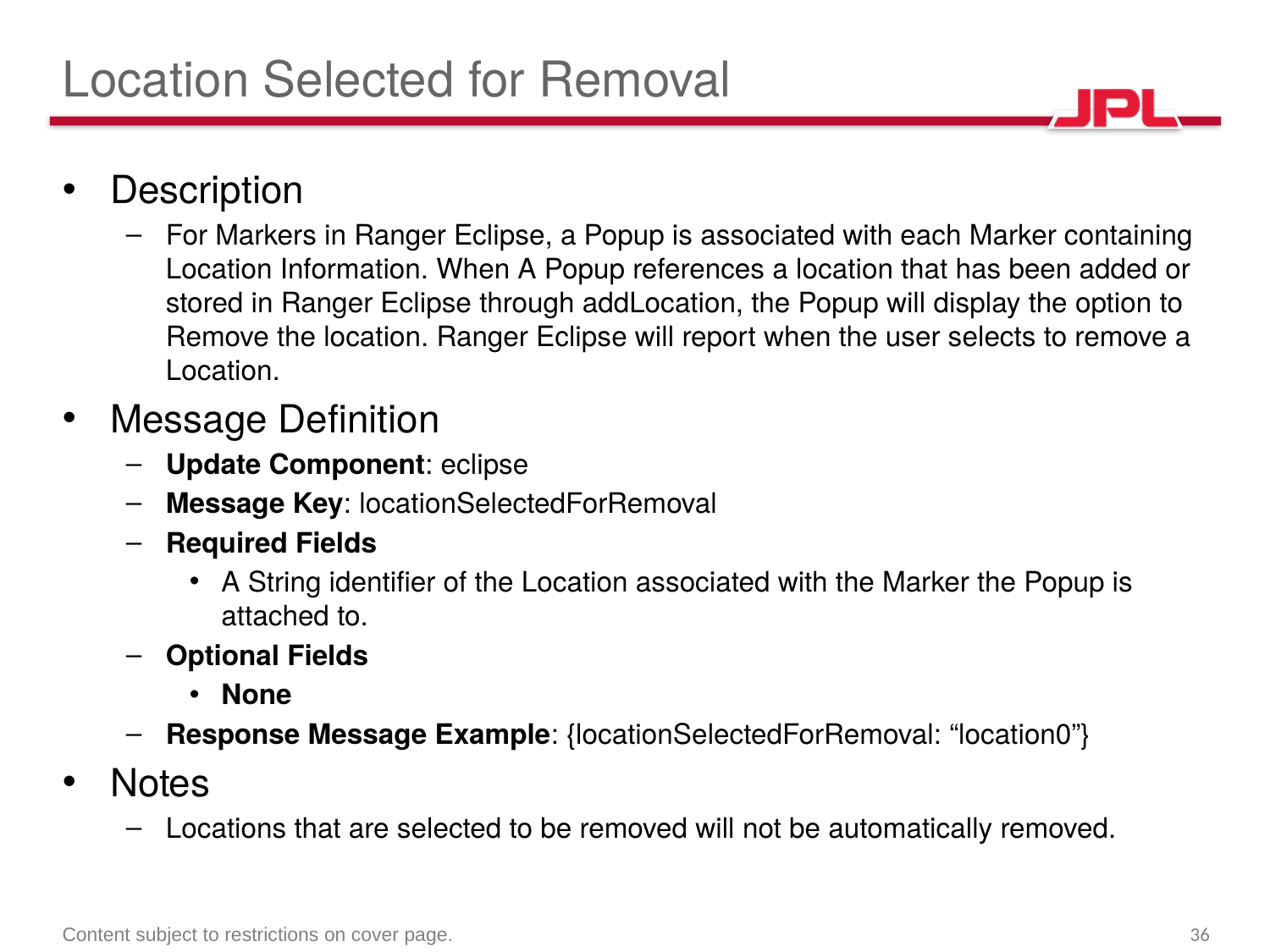

# Location Selected for Removal
Description
For Markers in Ranger Eclipse, a Popup is associated with each Marker containing Location Information. When A Popup references a location that has been added or stored in Ranger Eclipse through addLocation, the Popup will display the option to Remove the location. Ranger Eclipse will report when the user selects to remove a Location.
Message Definition
Update Component: eclipse
Message Key: locationSelectedForRemoval
Required Fields
A String identifier of the Location associated with the Marker the Popup is attached to.
Optional Fields
None
Response Message Example: {locationSelectedForRemoval: “location0”}
Notes
Locations that are selected to be removed will not be automatically removed.
Content subject to restrictions on cover page.